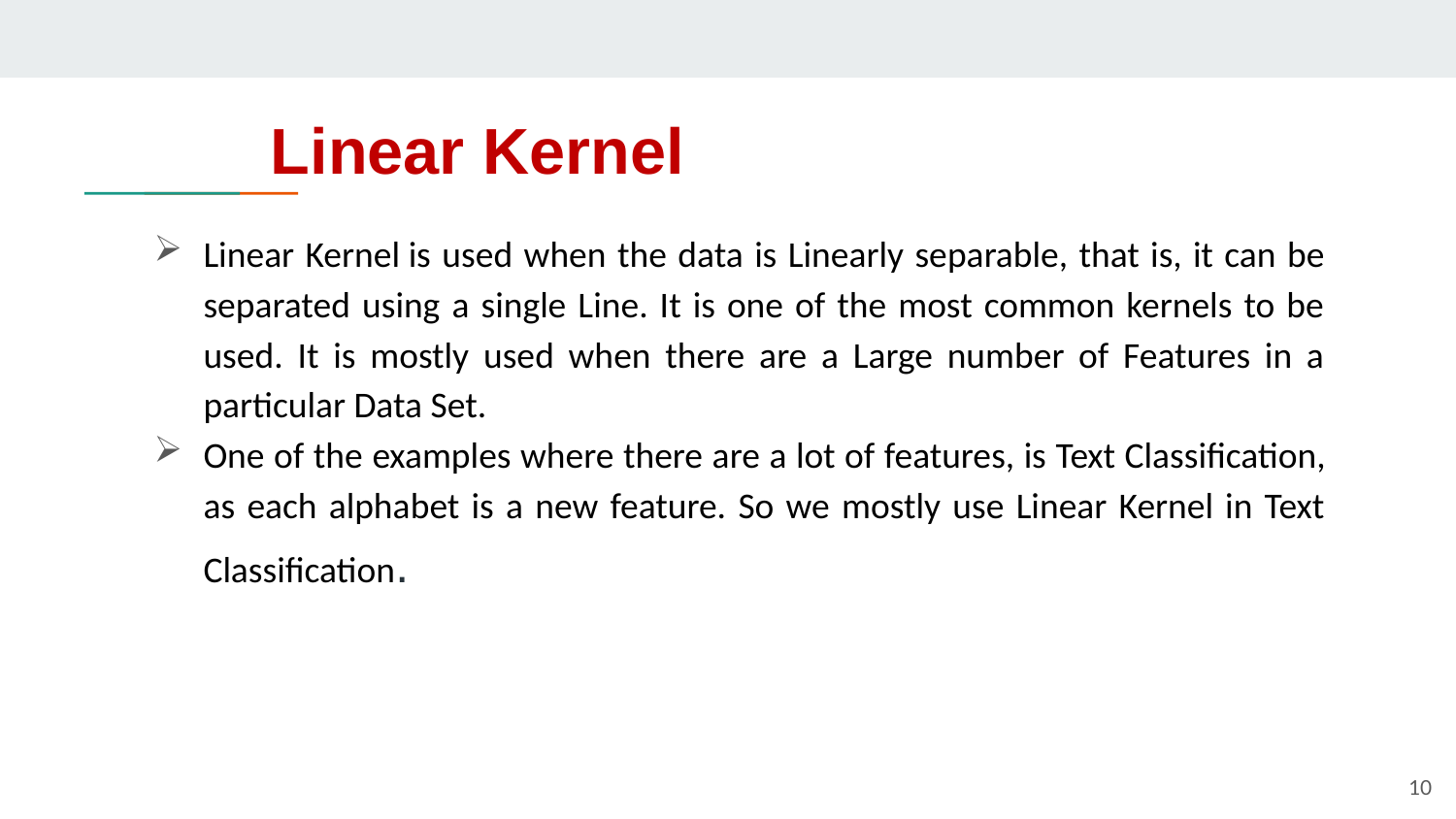

# Linear Kernel
Linear Kernel is used when the data is Linearly separable, that is, it can be separated using a single Line. It is one of the most common kernels to be used. It is mostly used when there are a Large number of Features in a particular Data Set.
One of the examples where there are a lot of features, is Text Classification, as each alphabet is a new feature. So we mostly use Linear Kernel in Text Classification.

10